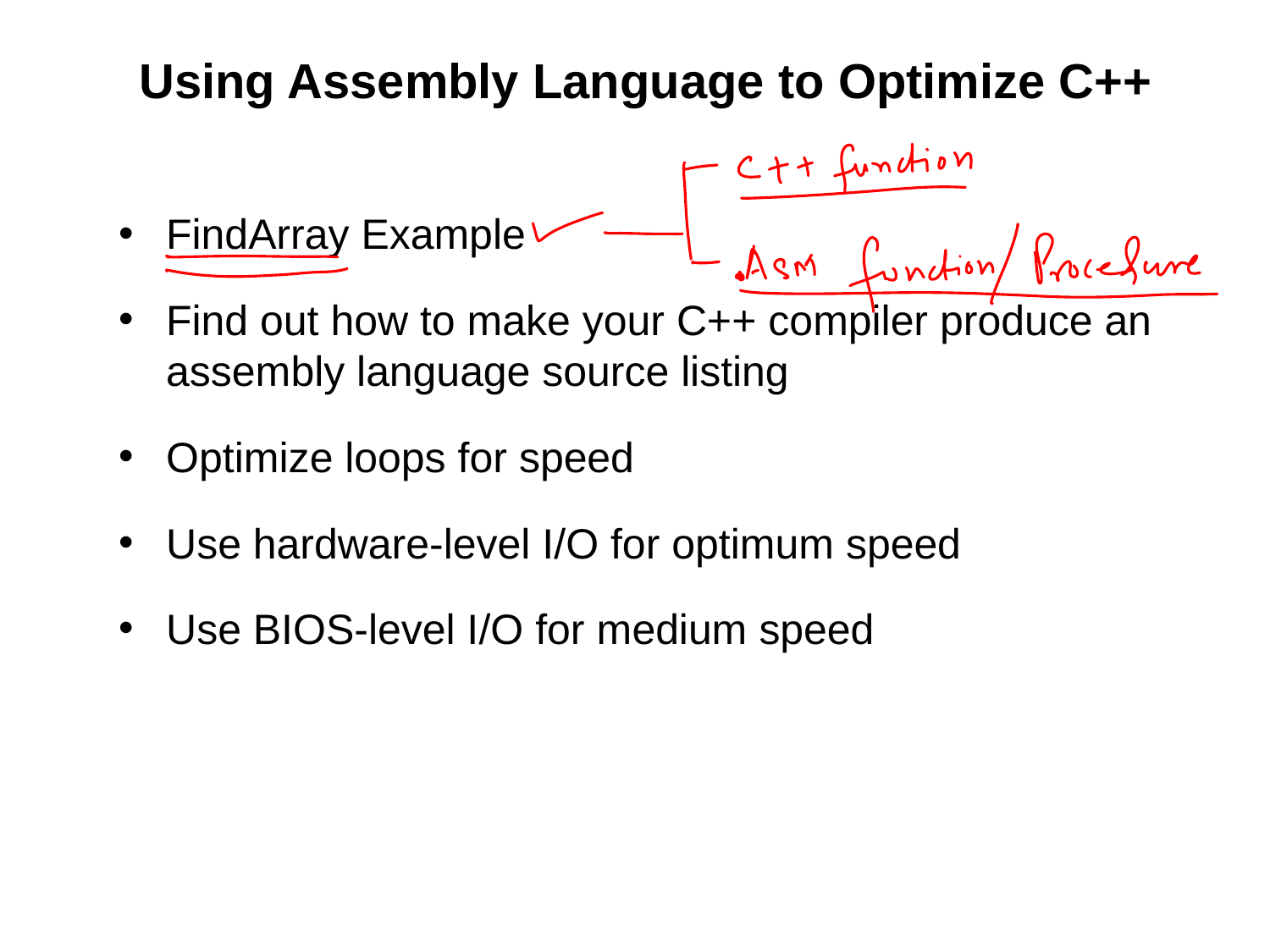

# Using Assembly Language to Optimize C++
FindArray Example
Find out how to make your C++ compiler produce an assembly language source listing
Optimize loops for speed
Use hardware-level I/O for optimum speed
Use BIOS-level I/O for medium speed